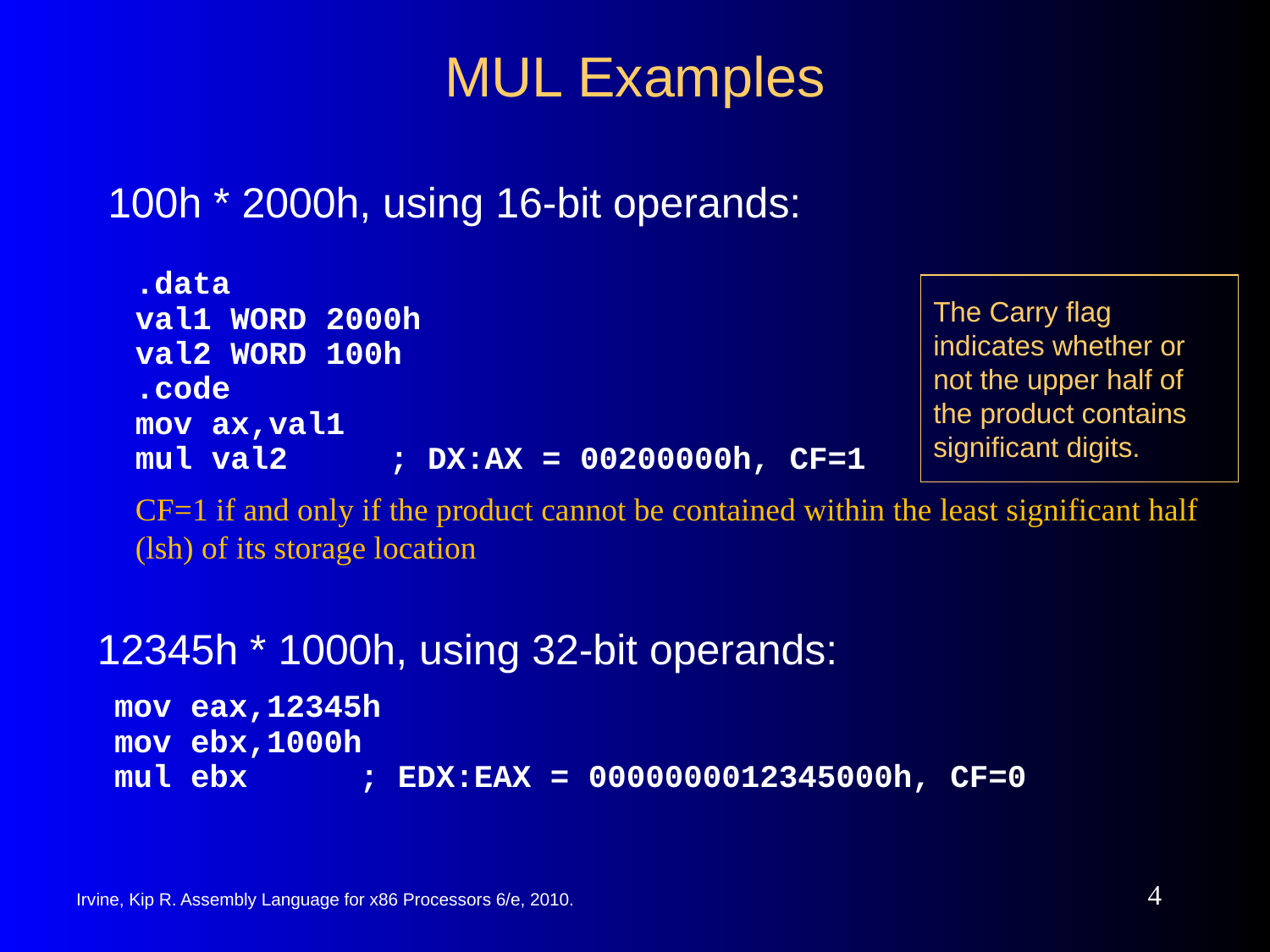

# MUL Examples
100h * 2000h, using 16-bit operands:
.data
val1 WORD 2000h
val2 WORD 100h
.code
mov ax,val1
mul val2	; DX:AX = 00200000h, CF=1
CF=1 if and only if the product cannot be contained within the least significant half (lsh) of its storage location
The Carry flag indicates whether or not the upper half of the product contains significant digits.
12345h * 1000h, using 32-bit operands:
mov eax,12345h
mov ebx,1000h
mul ebx	; EDX:EAX = 0000000012345000h, CF=0
4
Irvine, Kip R. Assembly Language for x86 Processors 6/e, 2010.